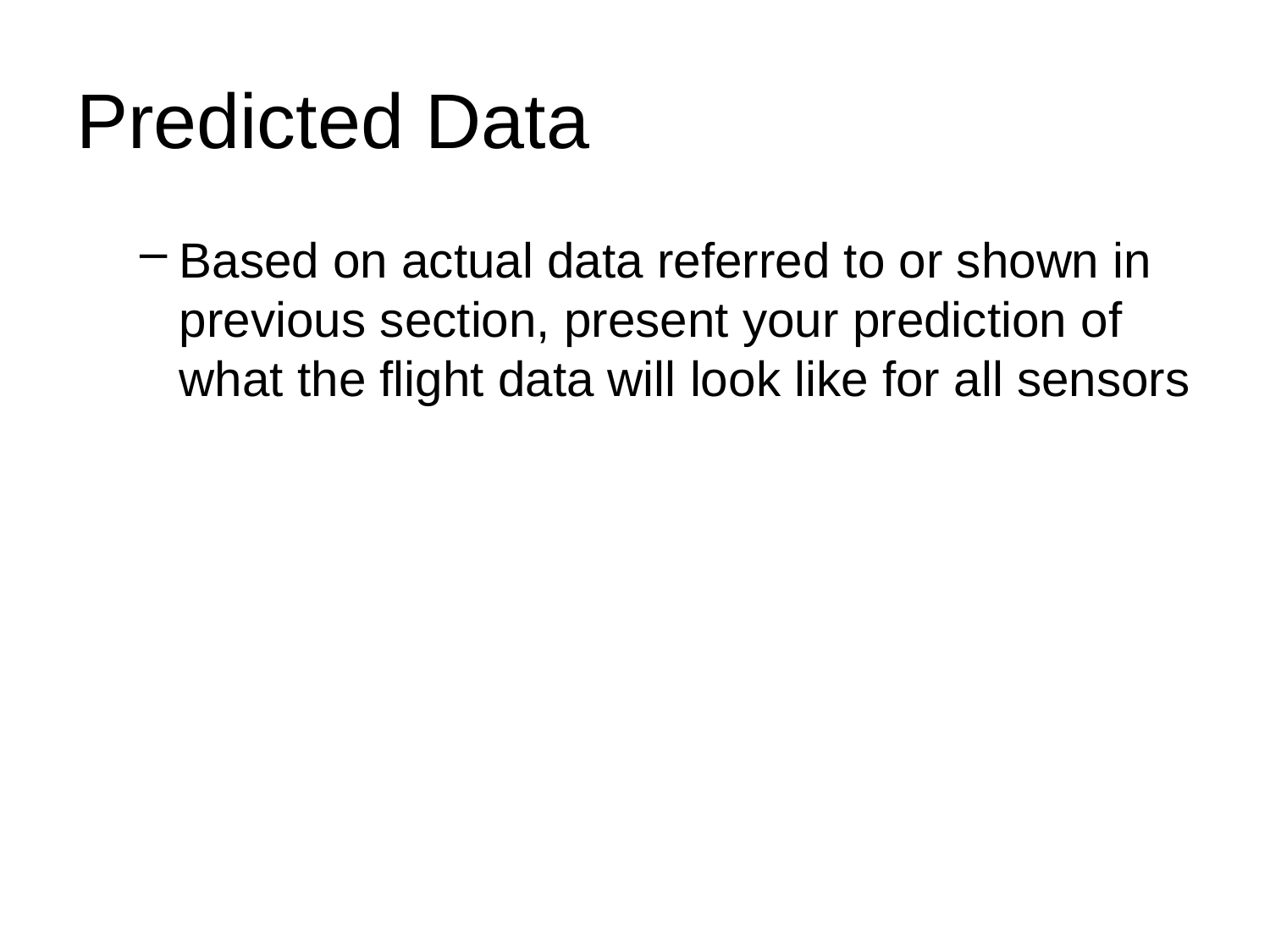

# Predicted Data
Based on actual data referred to or shown in previous section, present your prediction of what the flight data will look like for all sensors